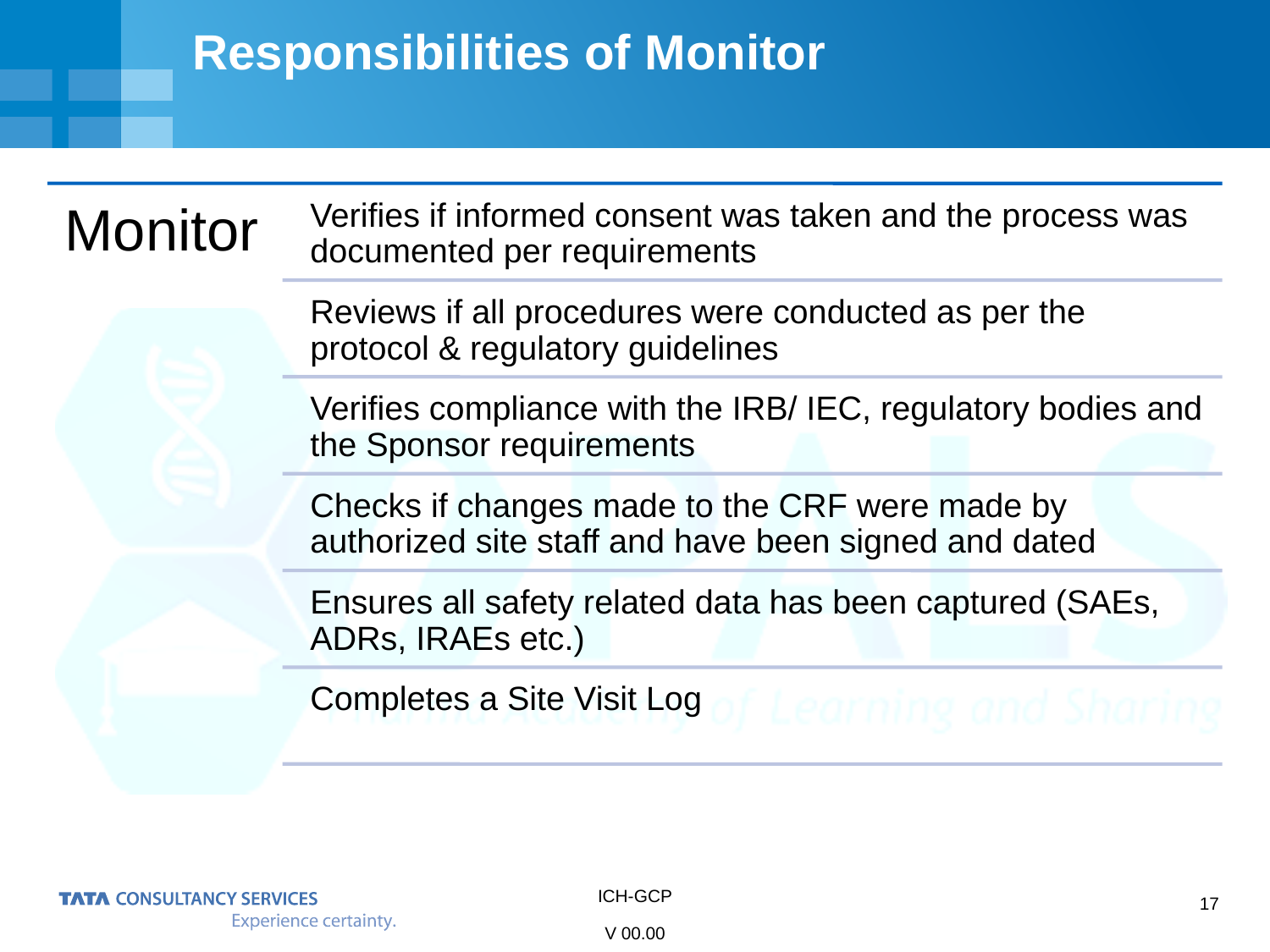

# Responsibilities of Monitor
Monitor
Verifies if informed consent was taken and the process was documented per requirements
Reviews if all procedures were conducted as per the protocol & regulatory guidelines
Verifies compliance with the IRB/ IEC, regulatory bodies and the Sponsor requirements
Checks if changes made to the CRF were made by authorized site staff and have been signed and dated
Ensures all safety related data has been captured (SAEs, ADRs, IRAEs etc.)
Completes a Site Visit Log